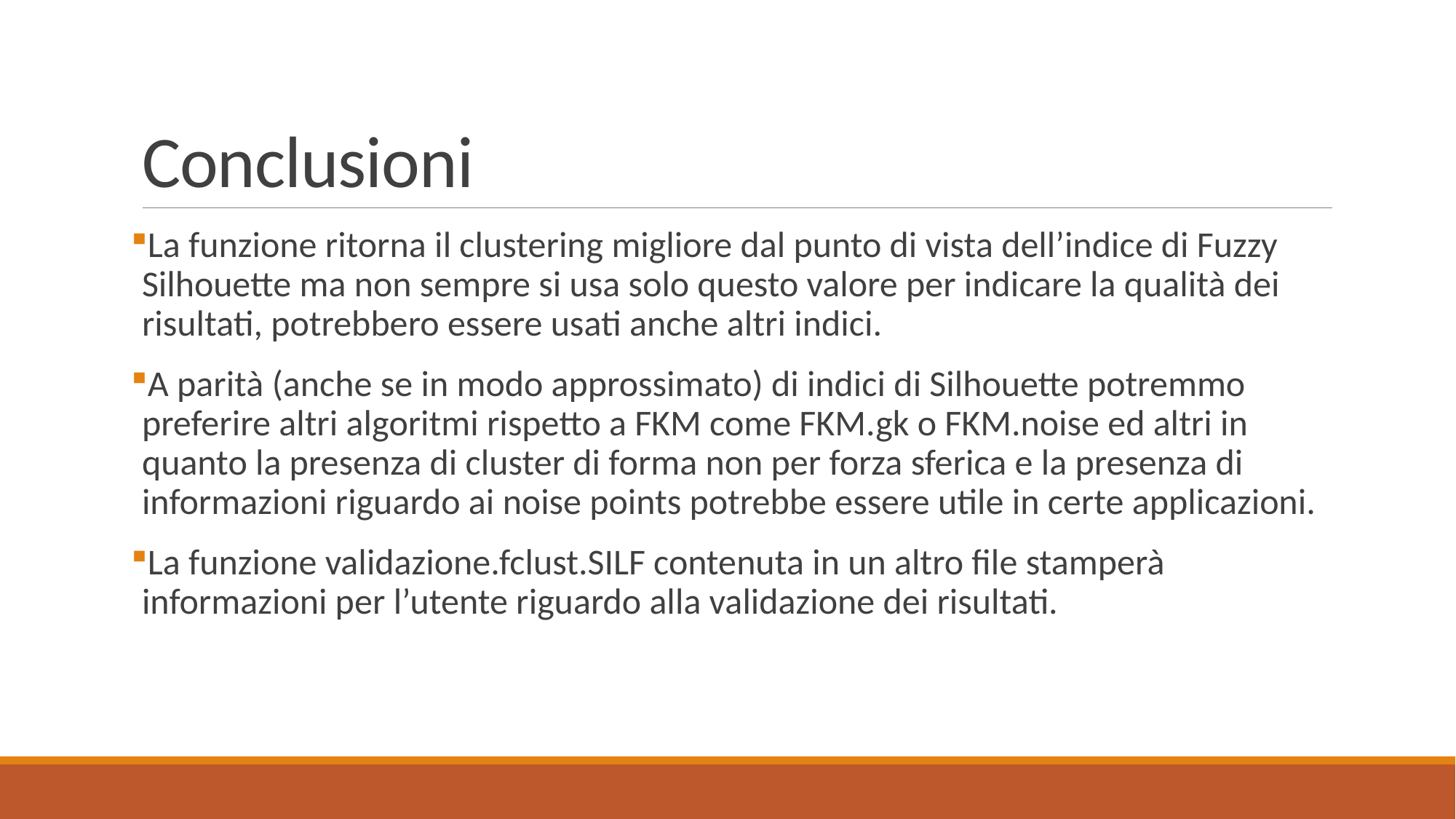

# Conclusioni
La funzione ritorna il clustering migliore dal punto di vista dell’indice di Fuzzy Silhouette ma non sempre si usa solo questo valore per indicare la qualità dei risultati, potrebbero essere usati anche altri indici.
A parità (anche se in modo approssimato) di indici di Silhouette potremmo preferire altri algoritmi rispetto a FKM come FKM.gk o FKM.noise ed altri in quanto la presenza di cluster di forma non per forza sferica e la presenza di informazioni riguardo ai noise points potrebbe essere utile in certe applicazioni.
La funzione validazione.fclust.SILF contenuta in un altro file stamperà informazioni per l’utente riguardo alla validazione dei risultati.